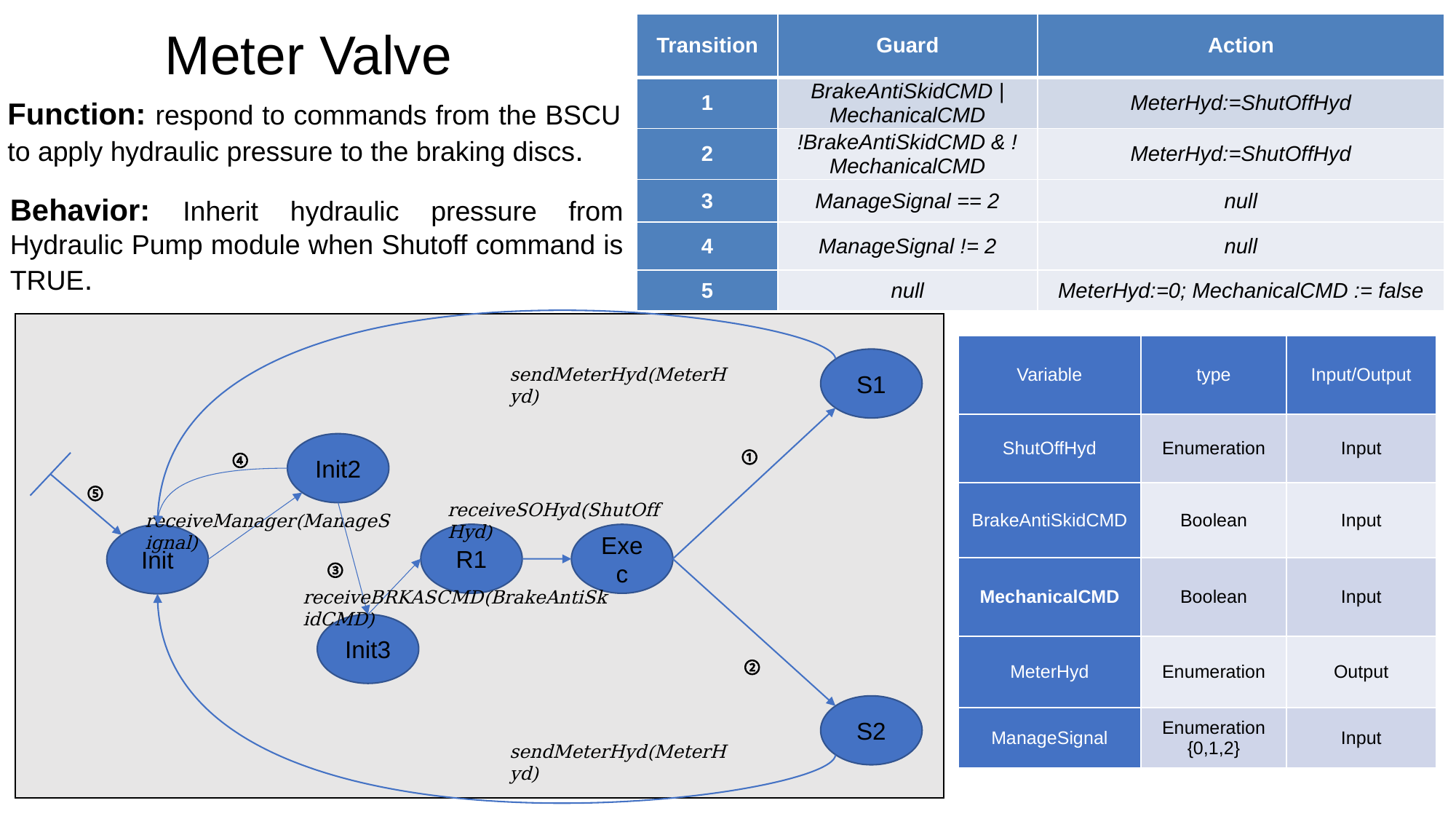

# Meter Valve
| Transition | Guard | Action |
| --- | --- | --- |
| 1 | BrakeAntiSkidCMD | MechanicalCMD | MeterHyd:=ShutOffHyd |
| 2 | !BrakeAntiSkidCMD & !MechanicalCMD | MeterHyd:=ShutOffHyd |
| 3 | ManageSignal == 2 | null |
| 4 | ManageSignal != 2 | null |
| 5 | null | MeterHyd:=0; MechanicalCMD := false |
Function: respond to commands from the BSCU to apply hydraulic pressure to the braking discs.
Behavior: Inherit hydraulic pressure from Hydraulic Pump module when Shutoff command is TRUE.

| Variable | type | Input/Output |
| --- | --- | --- |
| ShutOffHyd | Enumeration | Input |
| BrakeAntiSkidCMD | Boolean | Input |
| MechanicalCMD | Boolean | Input |
| MeterHyd | Enumeration | Output |
| ManageSignal | Enumeration {0,1,2} | Input |
S1
sendMeterHyd(MeterHyd)
Init2
①
④
⑤
receiveSOHyd(ShutOffHyd)
receiveManager(ManageSignal)
R1
Exec
Init
③
receiveBRKASCMD(BrakeAntiSkidCMD)
Init3
②
S2
sendMeterHyd(MeterHyd)